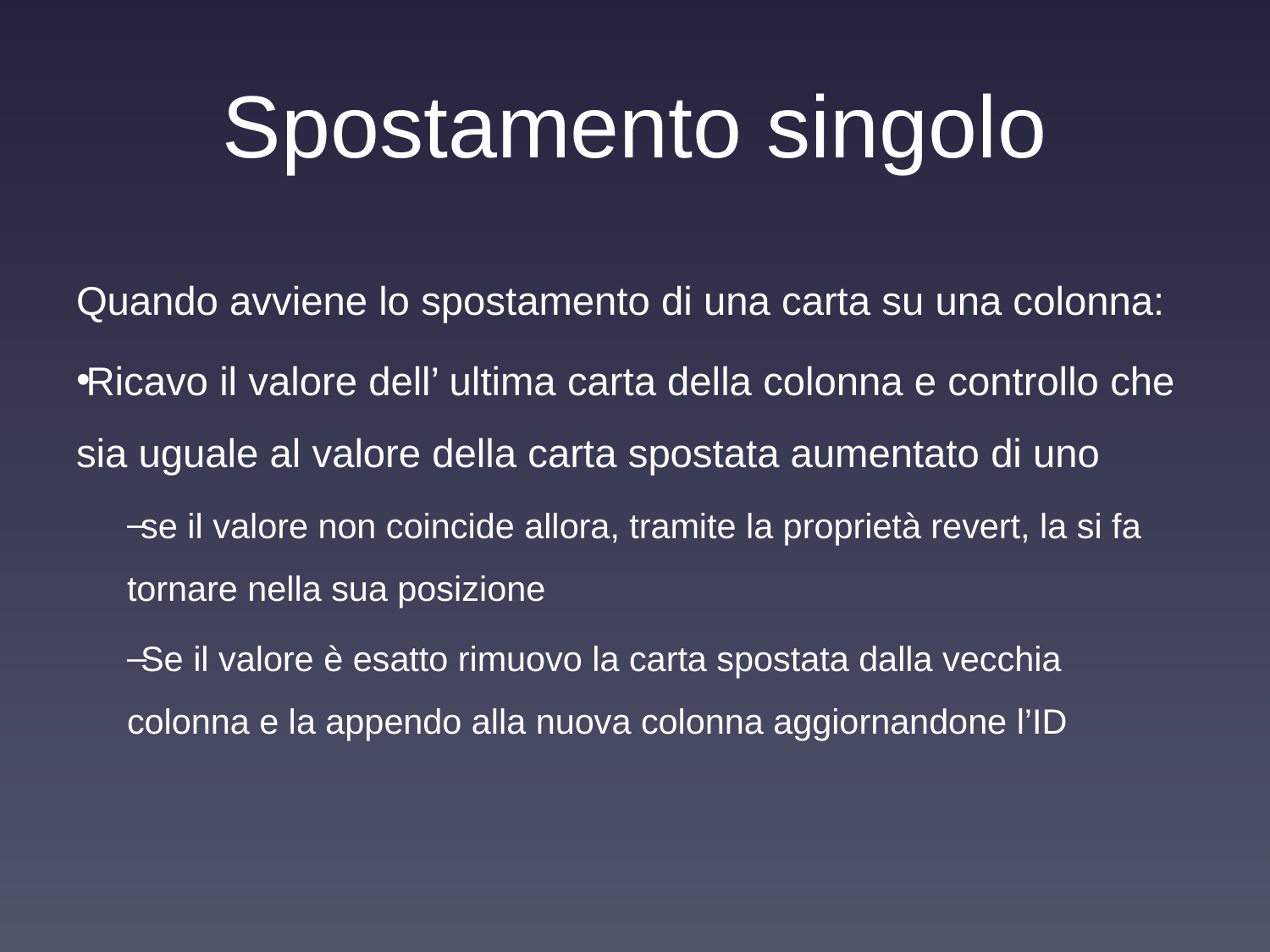

# Spostamento singolo
Quando avviene lo spostamento di una carta su una colonna:
Ricavo il valore dell’ ultima carta della colonna e controllo che sia uguale al valore della carta spostata aumentato di uno
se il valore non coincide allora, tramite la proprietà revert, la si fa tornare nella sua posizione
Se il valore è esatto rimuovo la carta spostata dalla vecchia colonna e la appendo alla nuova colonna aggiornandone l’ID